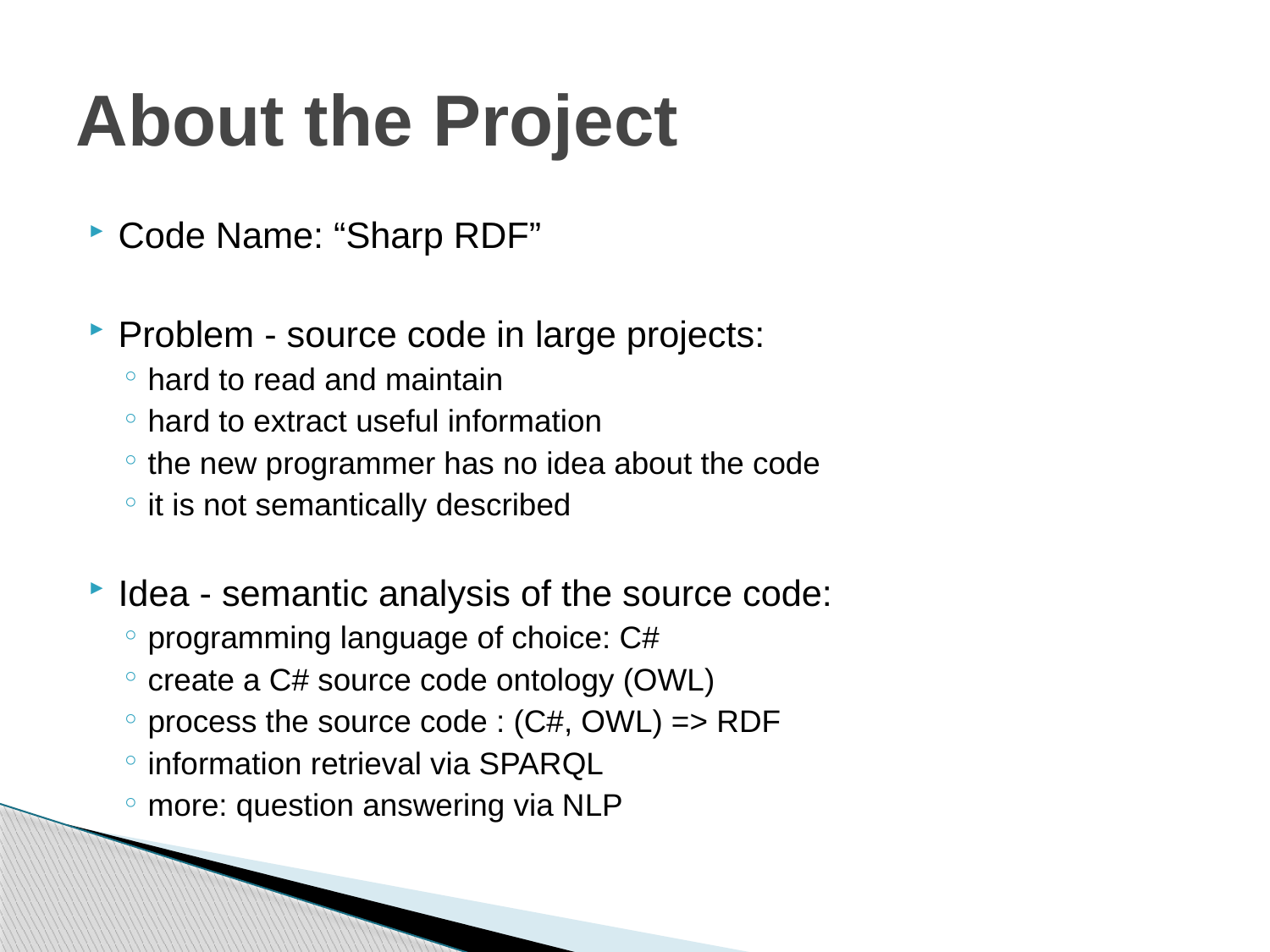

# About the Project
Code Name: “Sharp RDF”

Problem - source code in large projects:
hard to read and maintain
hard to extract useful information
the new programmer has no idea about the code
it is not semantically described

Idea - semantic analysis of the source code:
programming language of choice: C#
create a C# source code ontology (OWL)
process the source code : (C#, OWL) => RDF
information retrieval via SPARQL
more: question answering via NLP